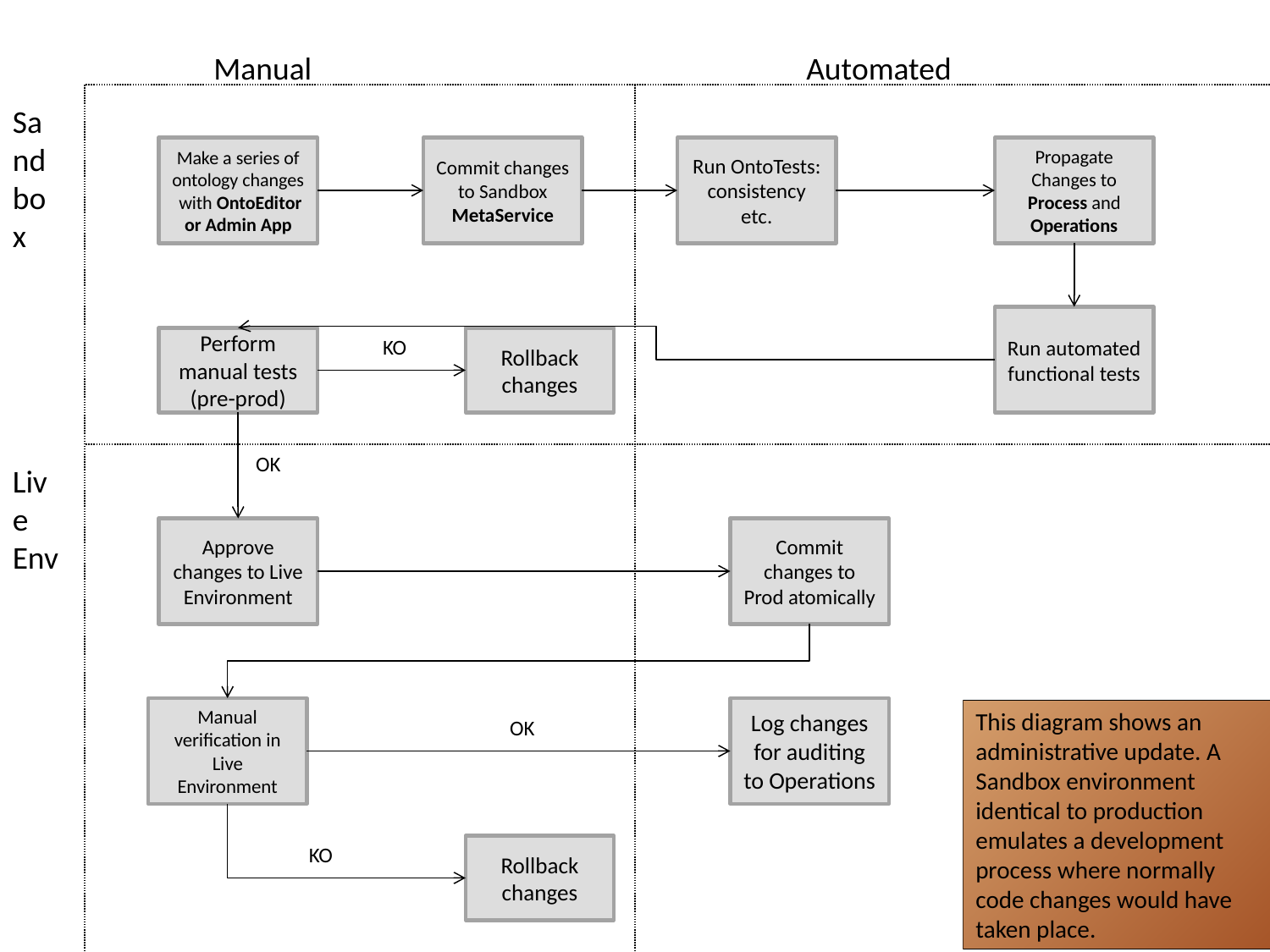

Manual
Automated
Sandbox
Make a series of ontology changes  with OntoEditor or Admin App
Commit changes to Sandbox MetaService
Run OntoTests: consistency etc.
Propagate Changes to Process and Operations
Run automated functional tests
Perform manual tests (pre-prod)
KO
Rollback changes
OK
Live Env
Approve changes to Live Environment
Commit changes to Prod atomically
Manual verification in Live Environment
Log changes for auditing to Operations
This diagram shows an administrative update. A Sandbox environment identical to production emulates a development process where normally code changes would have taken place.
OK
KO
Rollback changes